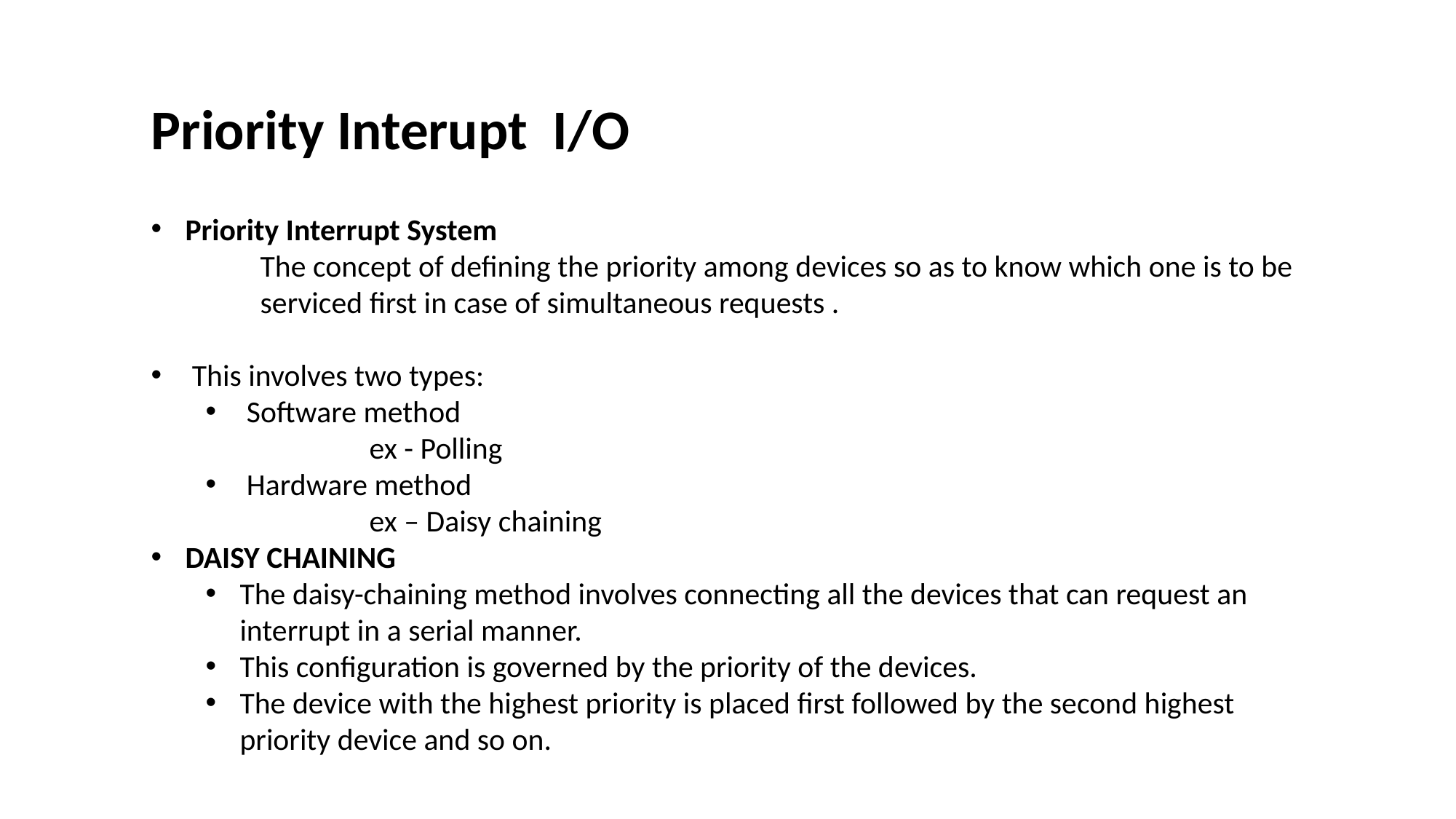

Priority Interupt  I/O
Priority Interrupt System
	The concept of defining the priority among devices so as to know which one is to be 	serviced first in case of simultaneous requests .

This involves two types:
Software method
	ex - Polling
Hardware method
	ex – Daisy chaining
DAISY CHAINING
The daisy-chaining method involves connecting all the devices that can request an interrupt in a serial manner.
This configuration is governed by the priority of the devices.
The device with the highest priority is placed first followed by the second highest priority device and so on.